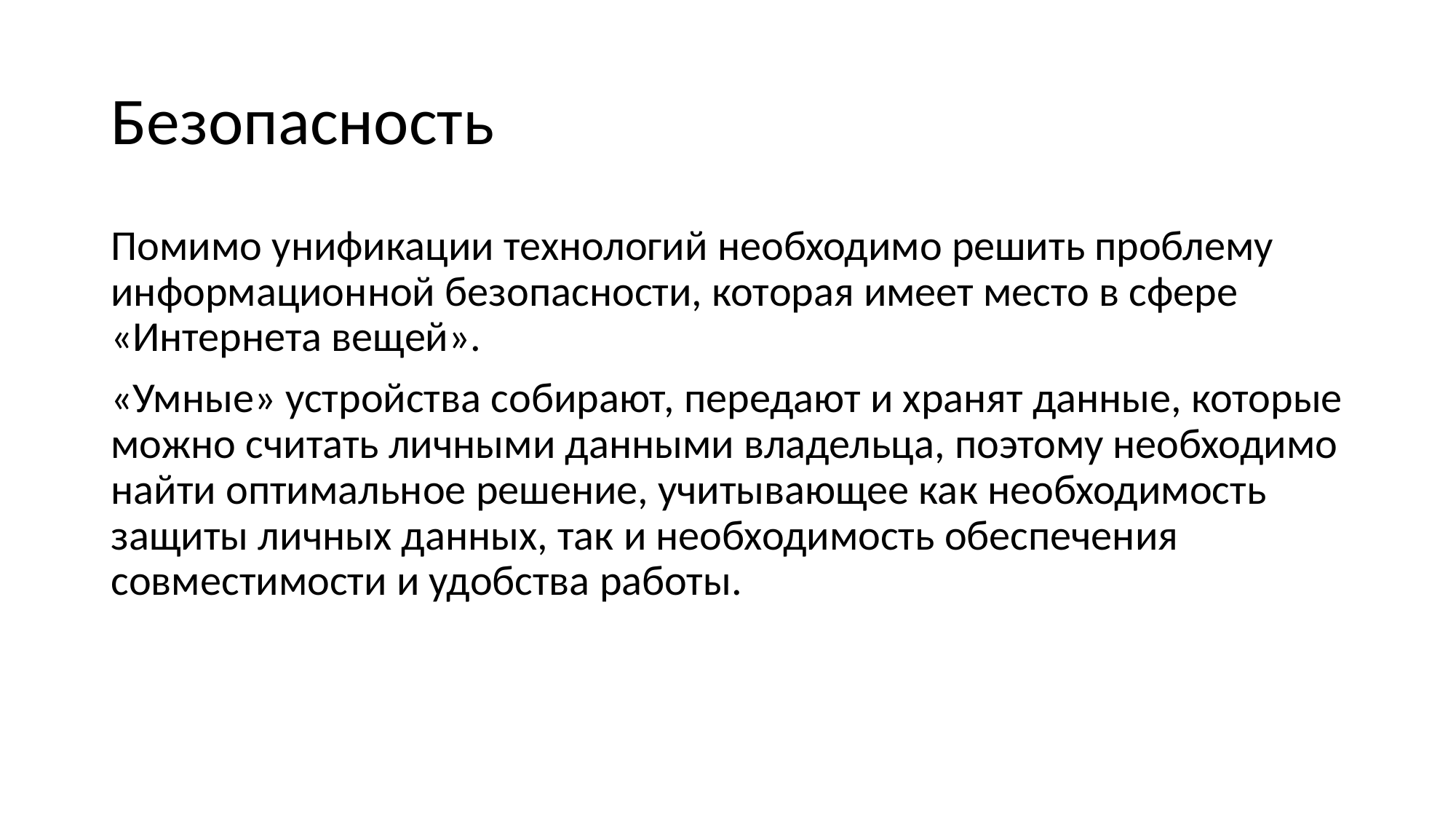

# Безопасность
Помимо унификации технологий необходимо решить проблему информационной безопасности, которая имеет место в сфере «Интернета вещей».
«Умные» устройства собирают, передают и хранят данные, которые можно считать личными данными владельца, поэтому необходимо найти оптимальное решение, учитывающее как необходимость защиты личных данных, так и необходимость обеспечения совместимости и удобства работы.